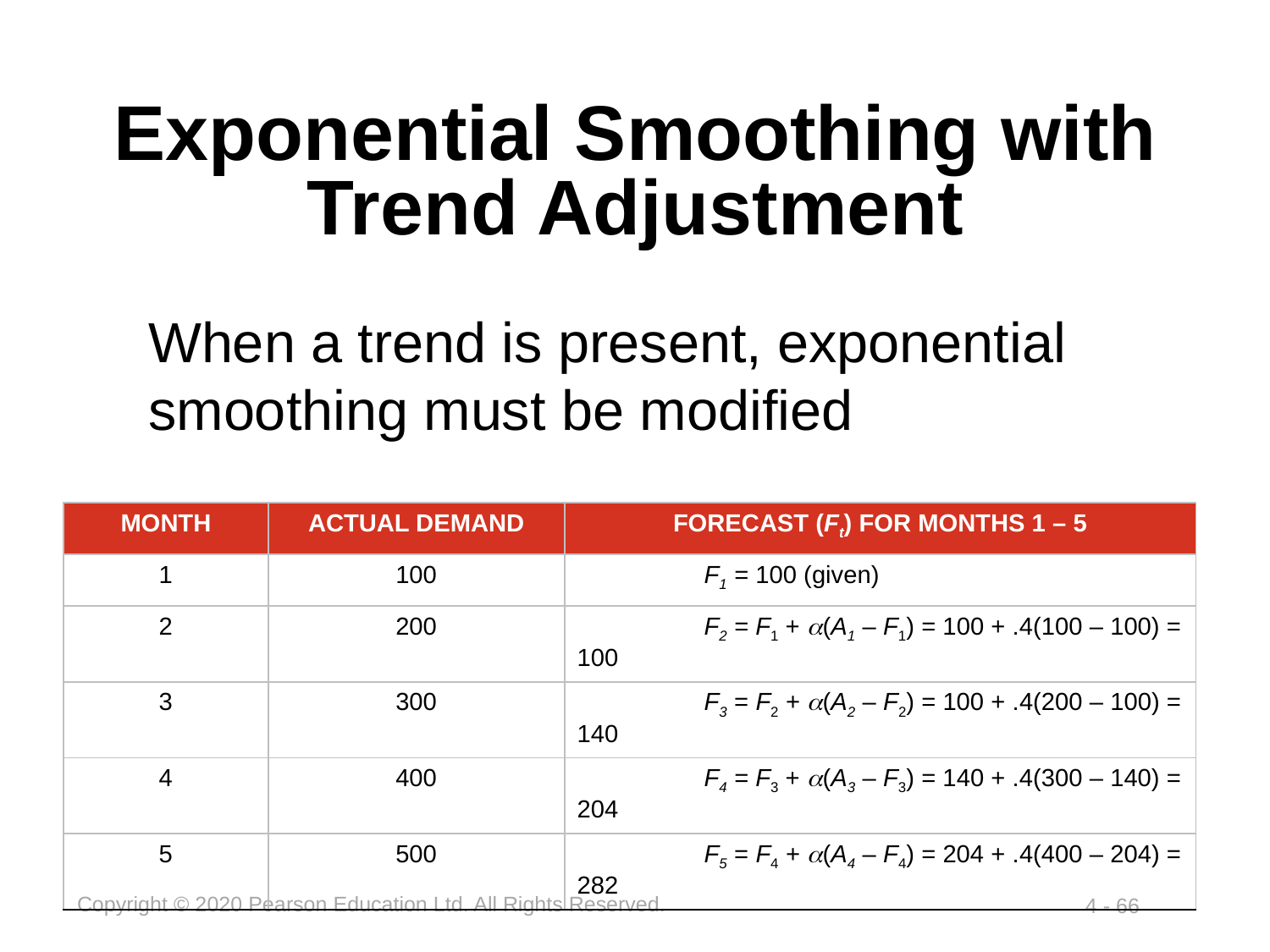

# Exponential Smoothing with Trend Adjustment
When a trend is present, exponential smoothing must be modified
| MONTH | ACTUAL DEMAND | FORECAST (Ft) FOR MONTHS 1 – 5 |
| --- | --- | --- |
| 1 | 100 | F1 = 100 (given) |
| 2 | 200 | F2 = F1 + α(A1 – F1) = 100 + .4(100 – 100) = 100 |
| 3 | 300 | F3 = F2 + α(A2 – F2) = 100 + .4(200 – 100) = 140 |
| 4 | 400 | F4 = F3 + α(A3 – F3) = 140 + .4(300 – 140) = 204 |
| 5 | 500 | F5 = F4 + α(A4 – F4) = 204 + .4(400 – 204) = 282 |